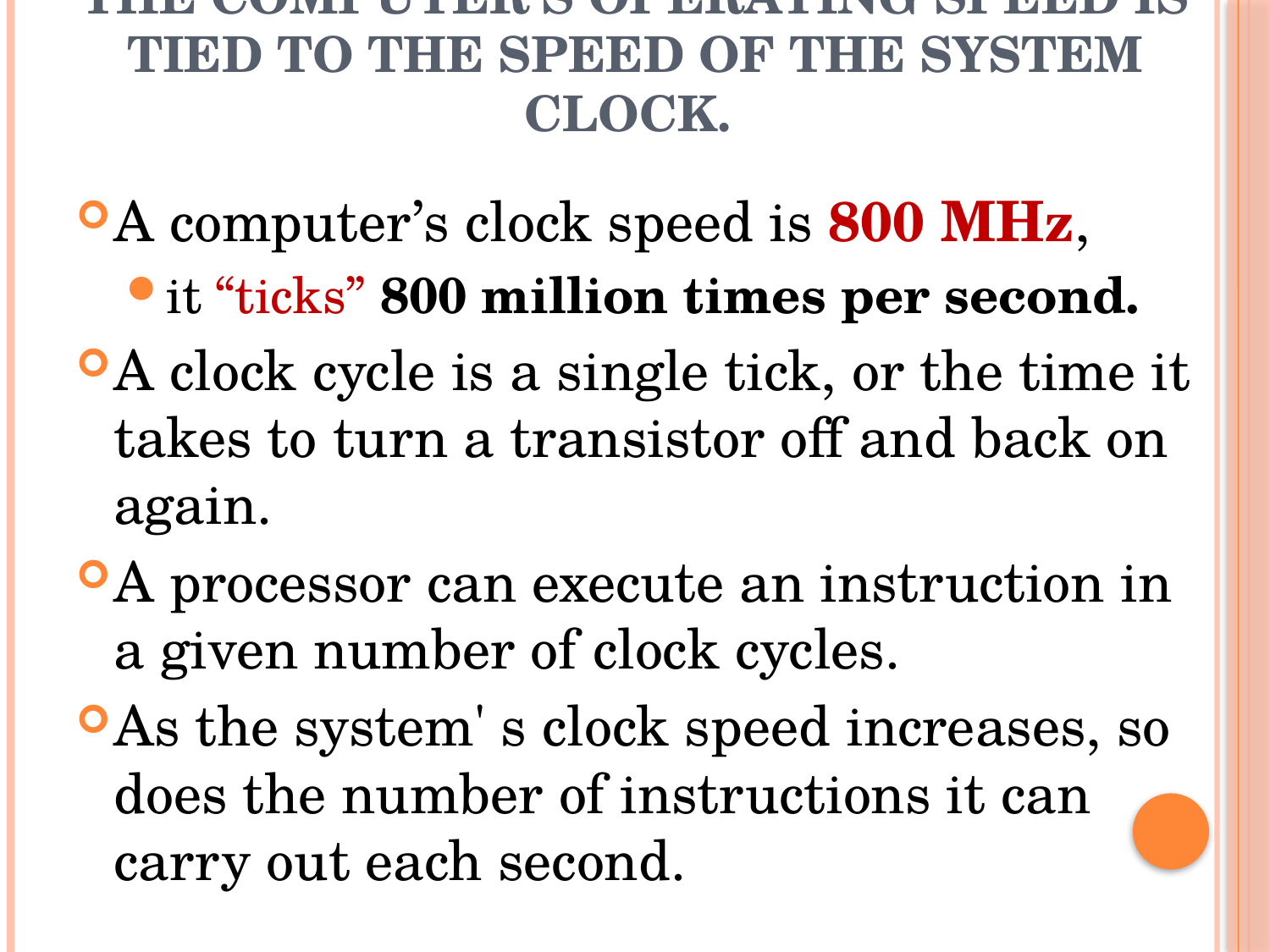

# The computer’s operating speed is tied to the speed of the system clock.
A computer’s clock speed is 800 MHz,
it “ticks” 800 million times per second.
A clock cycle is a single tick, or the time it takes to turn a transistor off and back on again.
A processor can execute an instruction in a given number of clock cycles.
As the system' s clock speed increases, so does the number of instructions it can carry out each second.